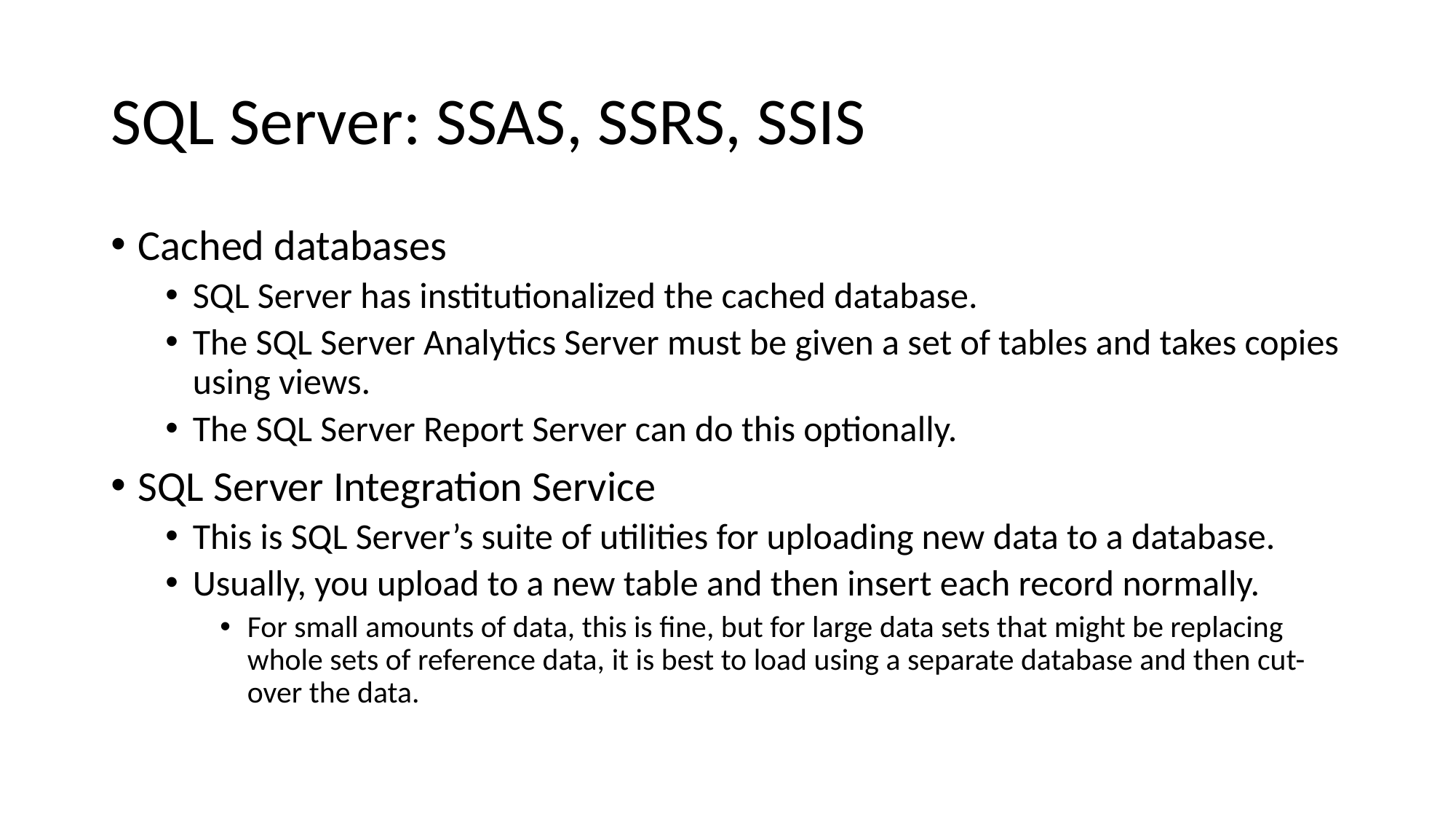

# SQL Server: SSAS, SSRS, SSIS
Cached databases
SQL Server has institutionalized the cached database.
The SQL Server Analytics Server must be given a set of tables and takes copies using views.
The SQL Server Report Server can do this optionally.
SQL Server Integration Service
This is SQL Server’s suite of utilities for uploading new data to a database.
Usually, you upload to a new table and then insert each record normally.
For small amounts of data, this is fine, but for large data sets that might be replacing whole sets of reference data, it is best to load using a separate database and then cut-over the data.